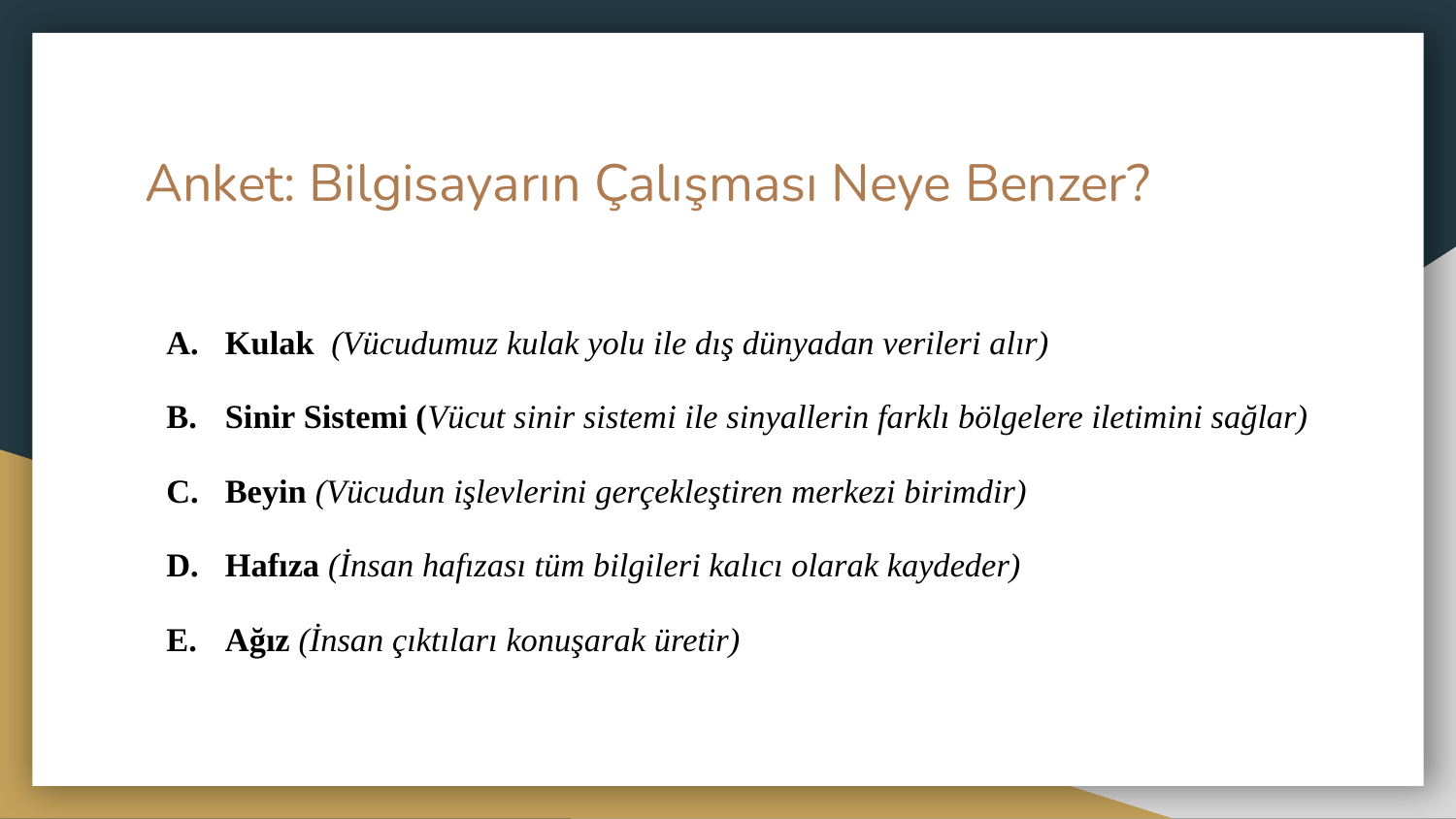

# Anket: Bilgisayarın Çalışması Neye Benzer?

Kulak  (Vücudumuz kulak yolu ile dış dünyadan verileri alır)
Sinir Sistemi (Vücut sinir sistemi ile sinyallerin farklı bölgelere iletimini sağlar)
Beyin (Vücudun işlevlerini gerçekleştiren merkezi birimdir)
Hafıza (İnsan hafızası tüm bilgileri kalıcı olarak kaydeder)
Ağız (İnsan çıktıları konuşarak üretir)